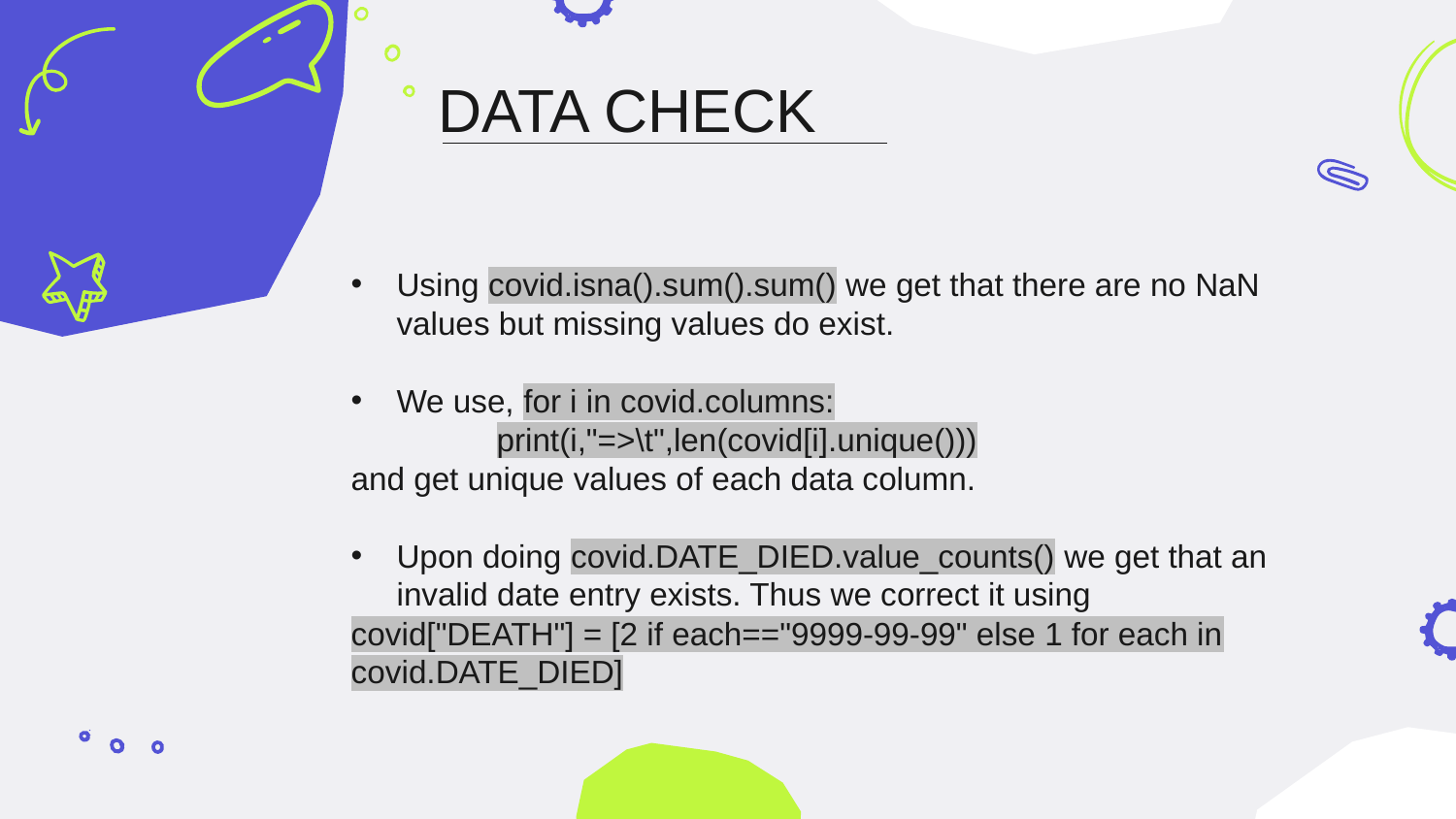

# DATA CHECK

Using covid.isna().sum().sum() we get that there are no NaN values but missing values do exist.

We use, for i in covid.columns:
    	print(i,"=>\t",len(covid[i].unique()))
and get unique values of each data column.

Upon doing covid.DATE_DIED.value_counts() we get that an invalid date entry exists. Thus we correct it using
covid["DEATH"] = [2 if each=="9999-99-99" else 1 for each in covid.DATE_DIED]